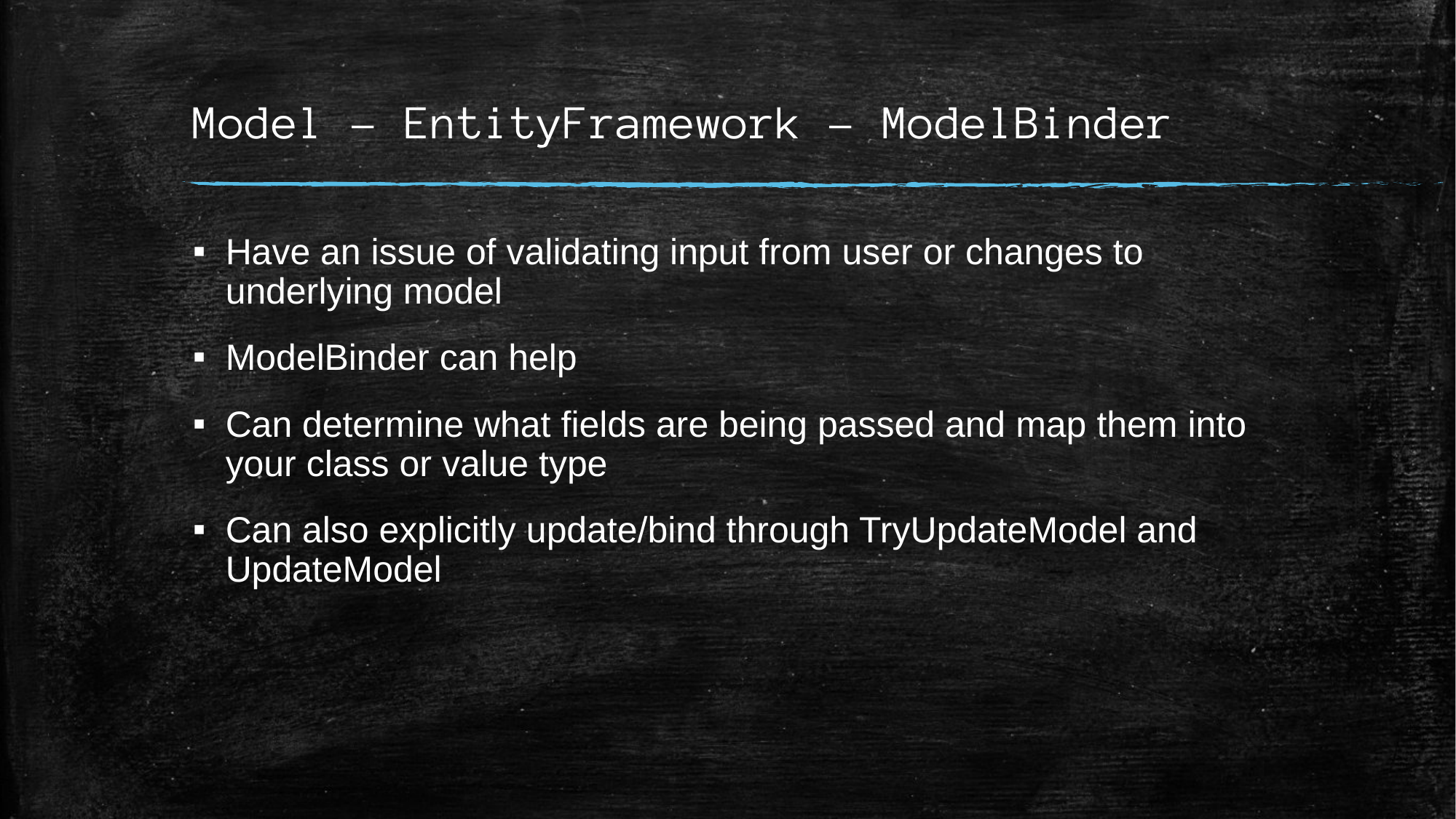

# Model – EntityFramework – ModelBinder
Have an issue of validating input from user or changes to underlying model
ModelBinder can help
Can determine what fields are being passed and map them into your class or value type
Can also explicitly update/bind through TryUpdateModel and UpdateModel